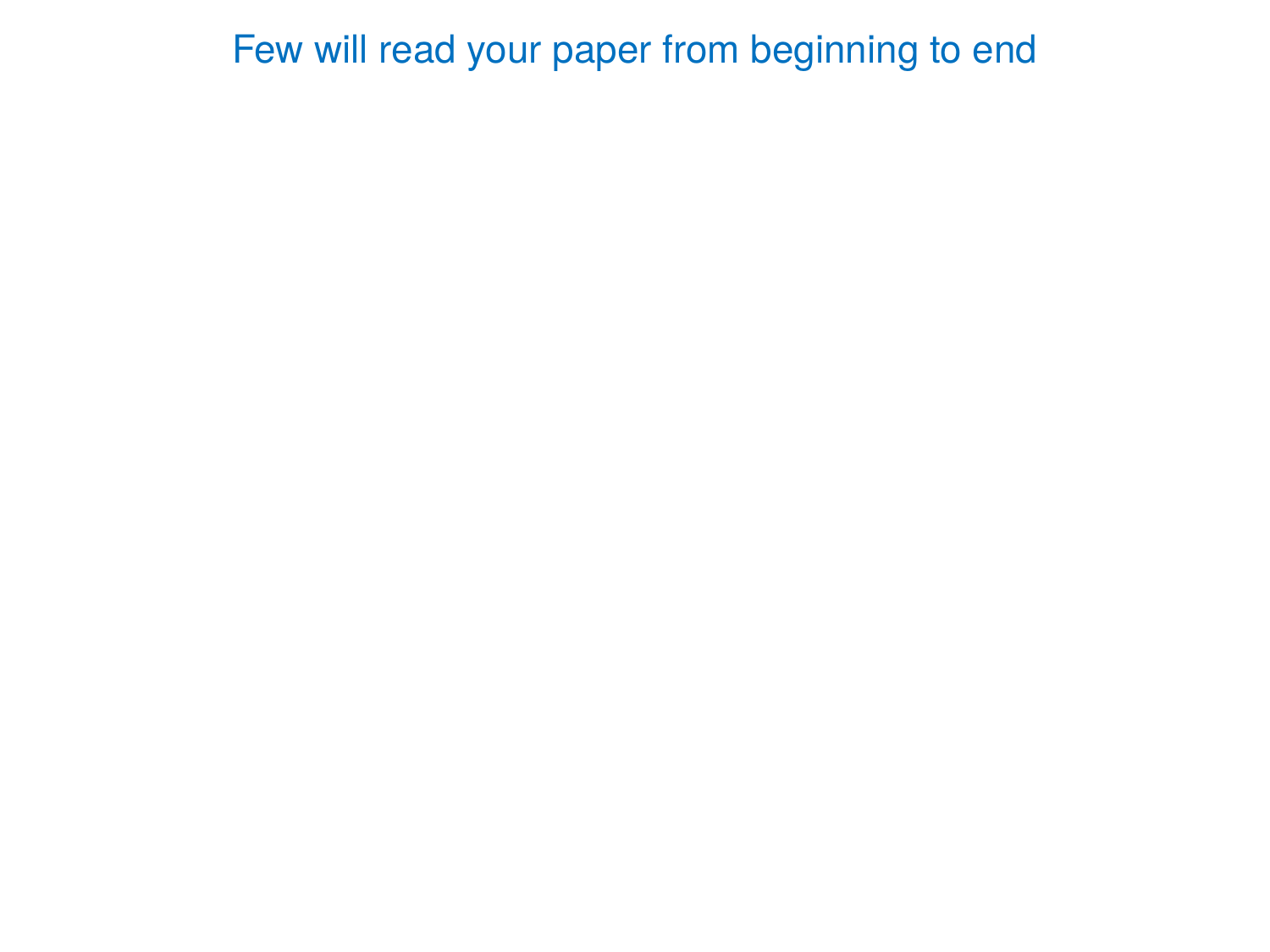

# Few will read your paper from beginning to end
Think of how scientists (you!) read papers !
Title and abstract are for the search engines…most readers will not go beyond the abstract.
Figures + captions and Tables + footnotes must be self-contained…a lot of readers go through those without reading the text. Some may look for quick explanation in text, so discussion of figures/tables in text should jump at reader (start paragraphs with “Figure X shows…”)
Make your figures attractive for use in presentations, both by you and others. If you wouldn’t use a figure in a presentation, then fix or delete the figure!
Many readers are interested in your paper mainly because they want some specific numbers, or a synthesis or references to previous work, or to understand the issue you’re working on; oblige by being scholarly and pedagogical
The take-home messages of the paper should be “in your face”, I.e., in abstract, in intro, in conclusions, to make sure the “diagonal reader” gets the message.